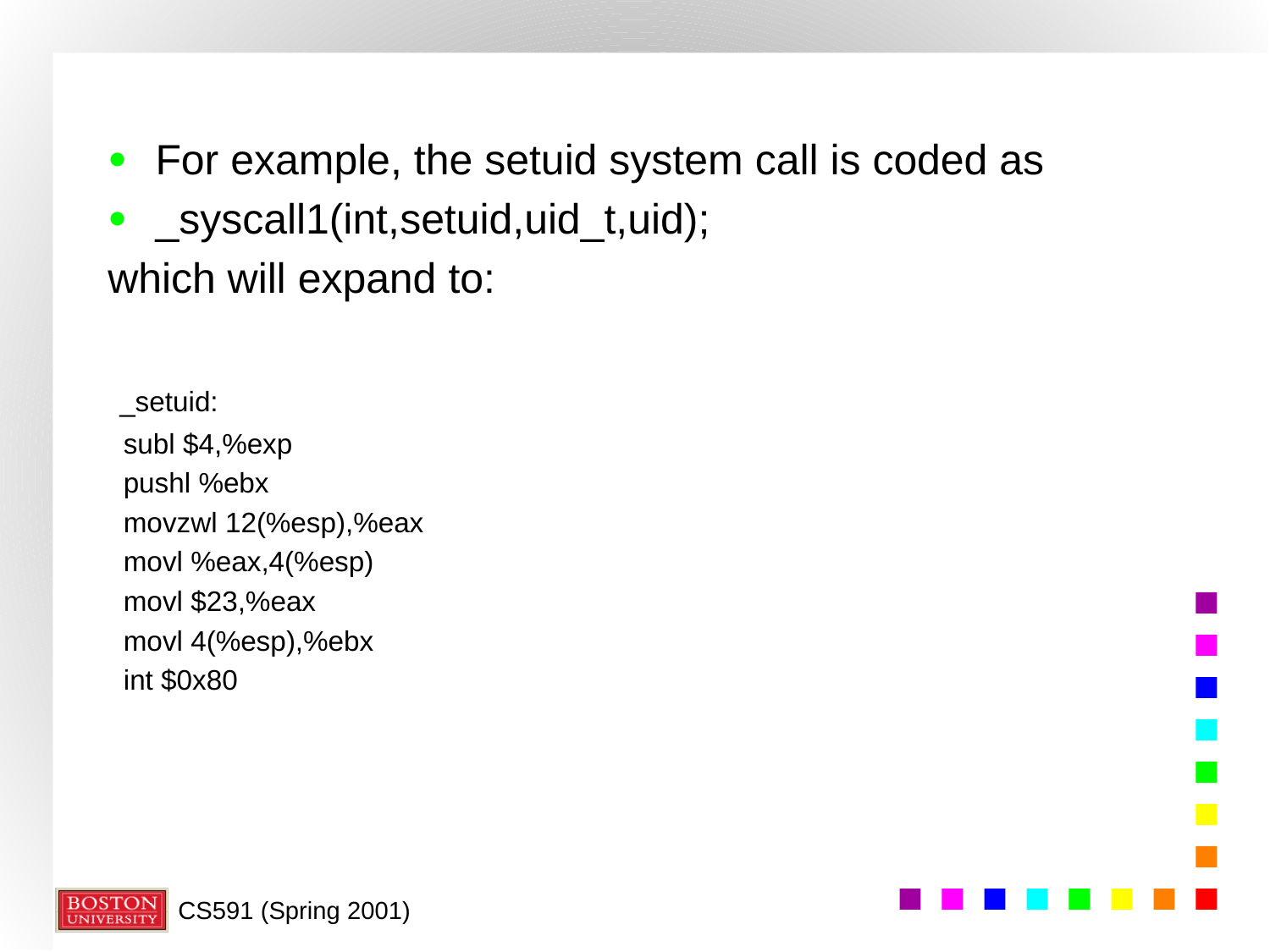

For example, the setuid system call is coded as
_syscall1(int,setuid,uid_t,uid);
which will expand to:

 _setuid:
  subl $4,%exp
  pushl %ebx
  movzwl 12(%esp),%eax
  movl %eax,4(%esp)
  movl $23,%eax
  movl 4(%esp),%ebx
  int $0x80